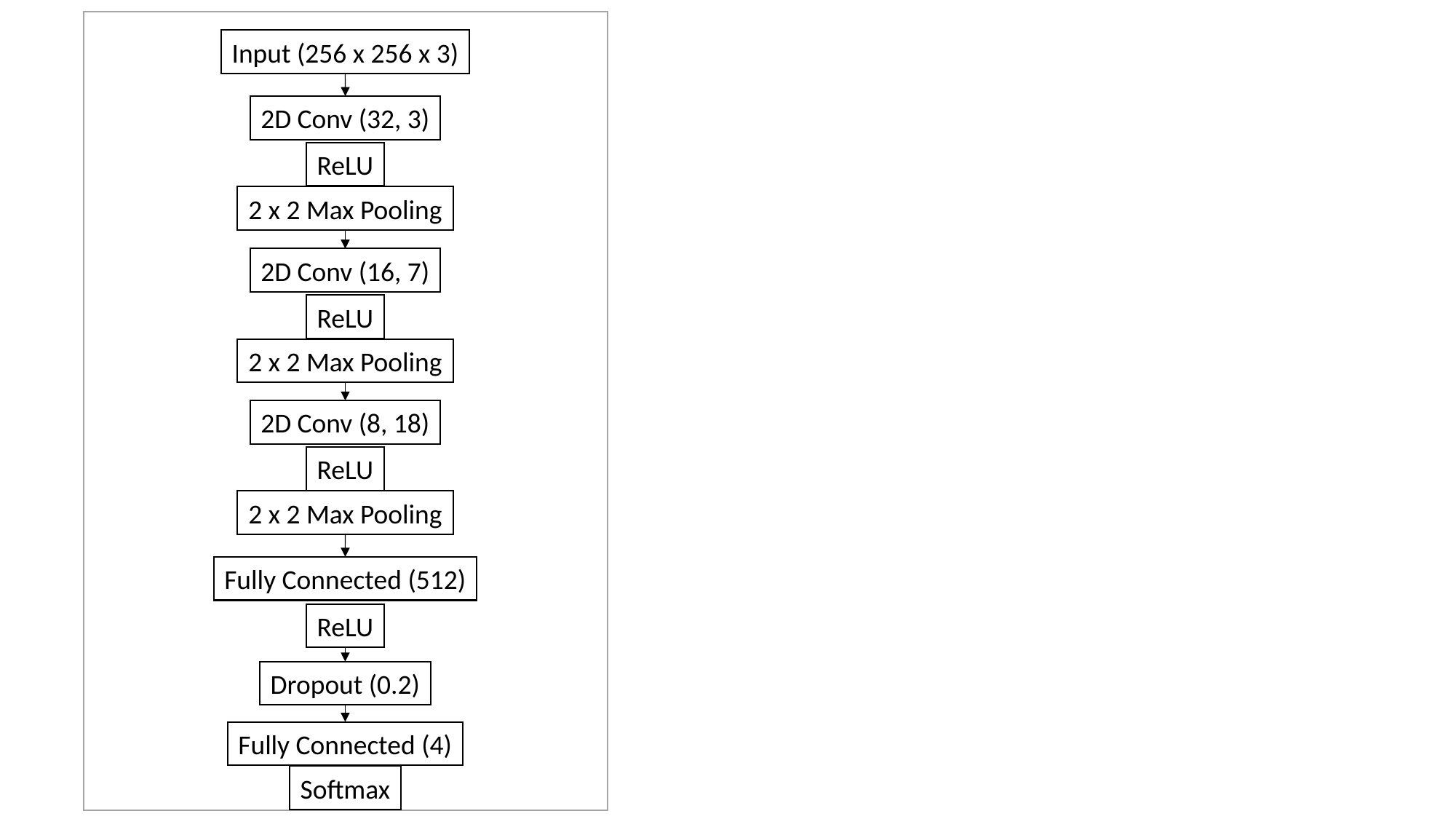

Input (256 x 256 x 3)
2D Conv (32, 3)
ReLU
2 x 2 Max Pooling
2D Conv (16, 7)
ReLU
2 x 2 Max Pooling
2D Conv (8, 18)
ReLU
2 x 2 Max Pooling
Fully Connected (512)
ReLU
Dropout (0.2)
Fully Connected (4)
Softmax